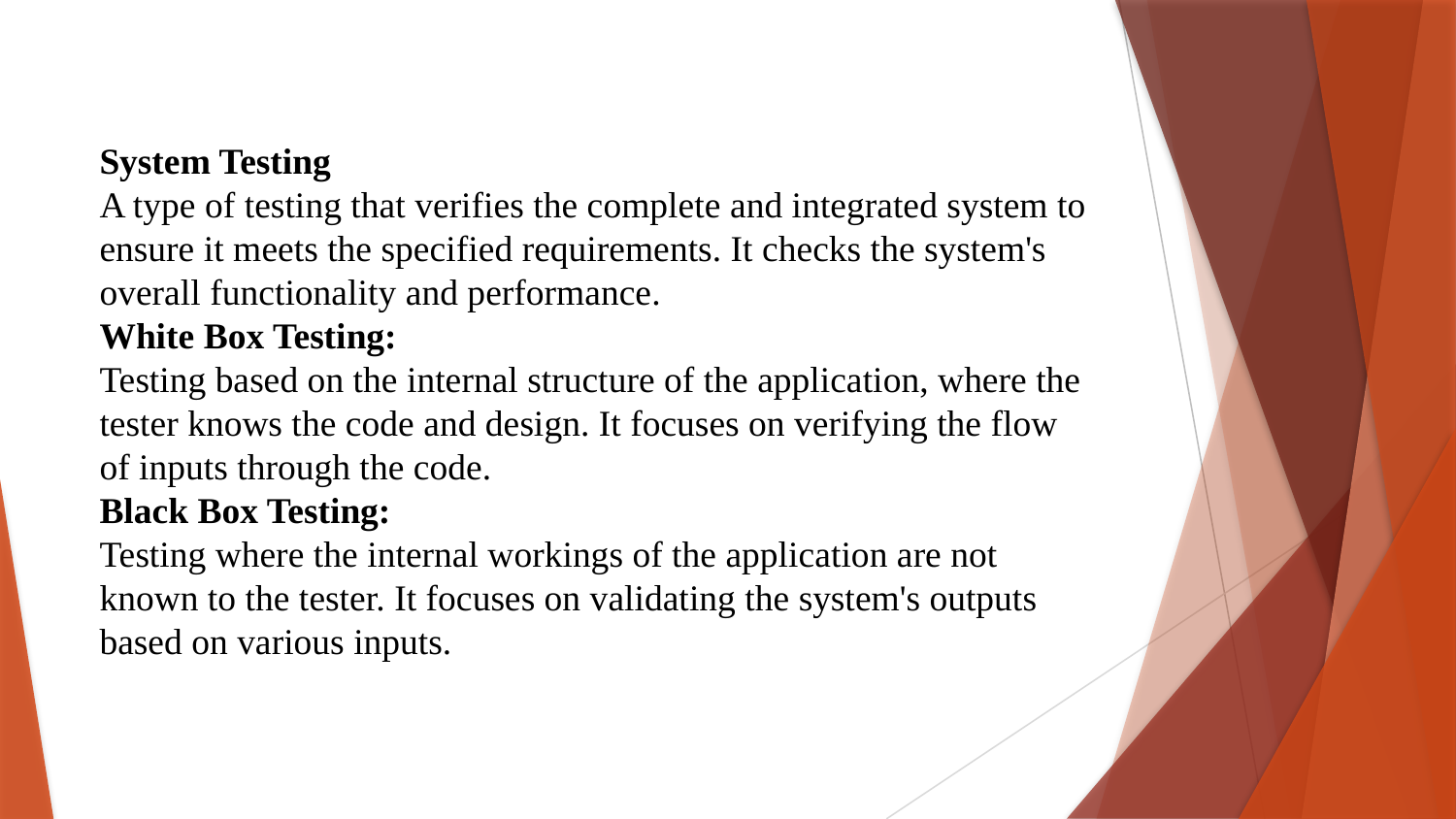

# System Testing A type of testing that verifies the complete and integrated system to ensure it meets the specified requirements. It checks the system's overall functionality and performance. White Box Testing: Testing based on the internal structure of the application, where the tester knows the code and design. It focuses on verifying the flow of inputs through the code. Black Box Testing: Testing where the internal workings of the application are not known to the tester. It focuses on validating the system's outputs based on various inputs.